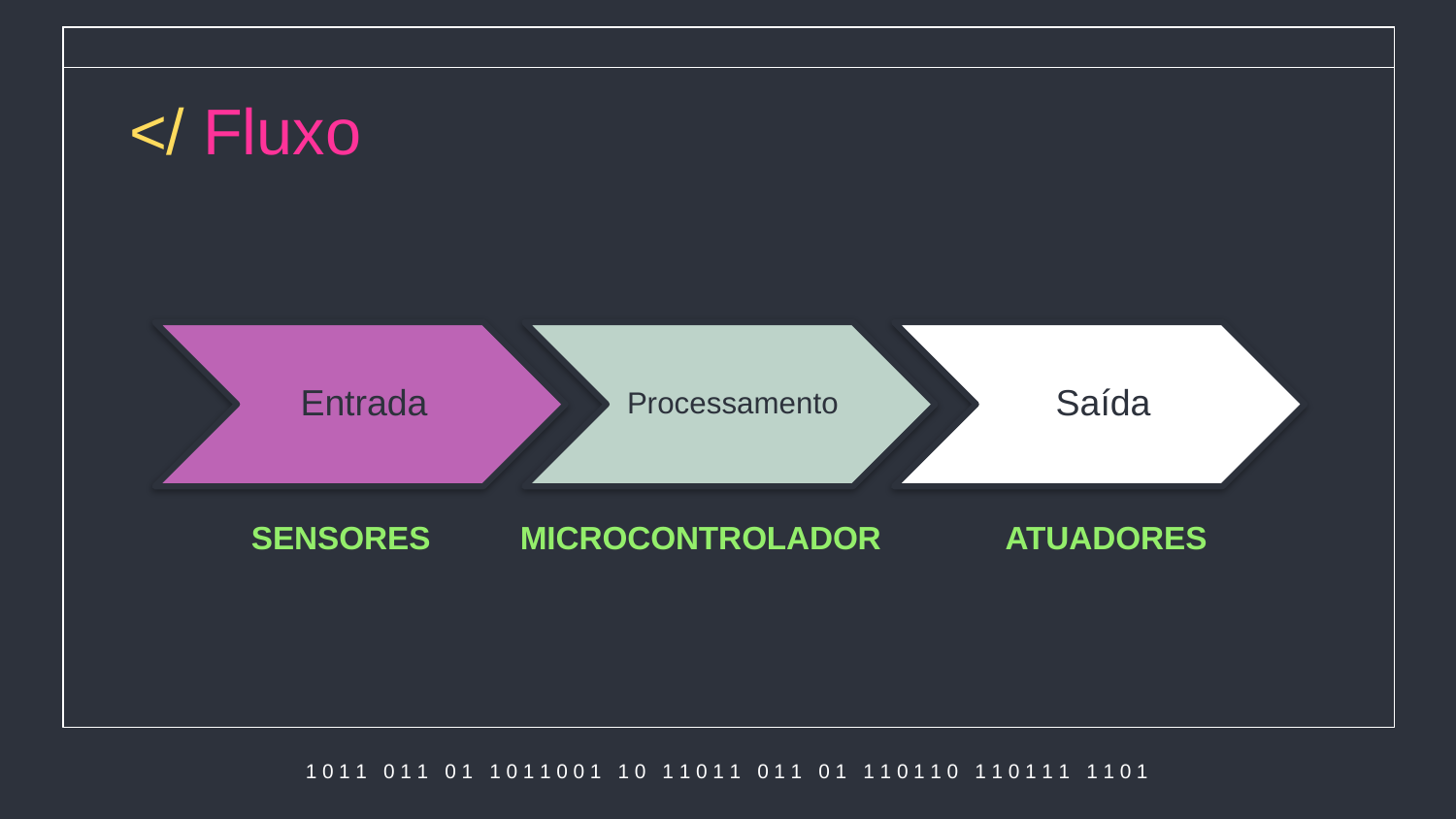

# </ Fluxo
Entrada
Processamento
Saída
SENSORES          MICROCONTROLADOR              ATUADORES